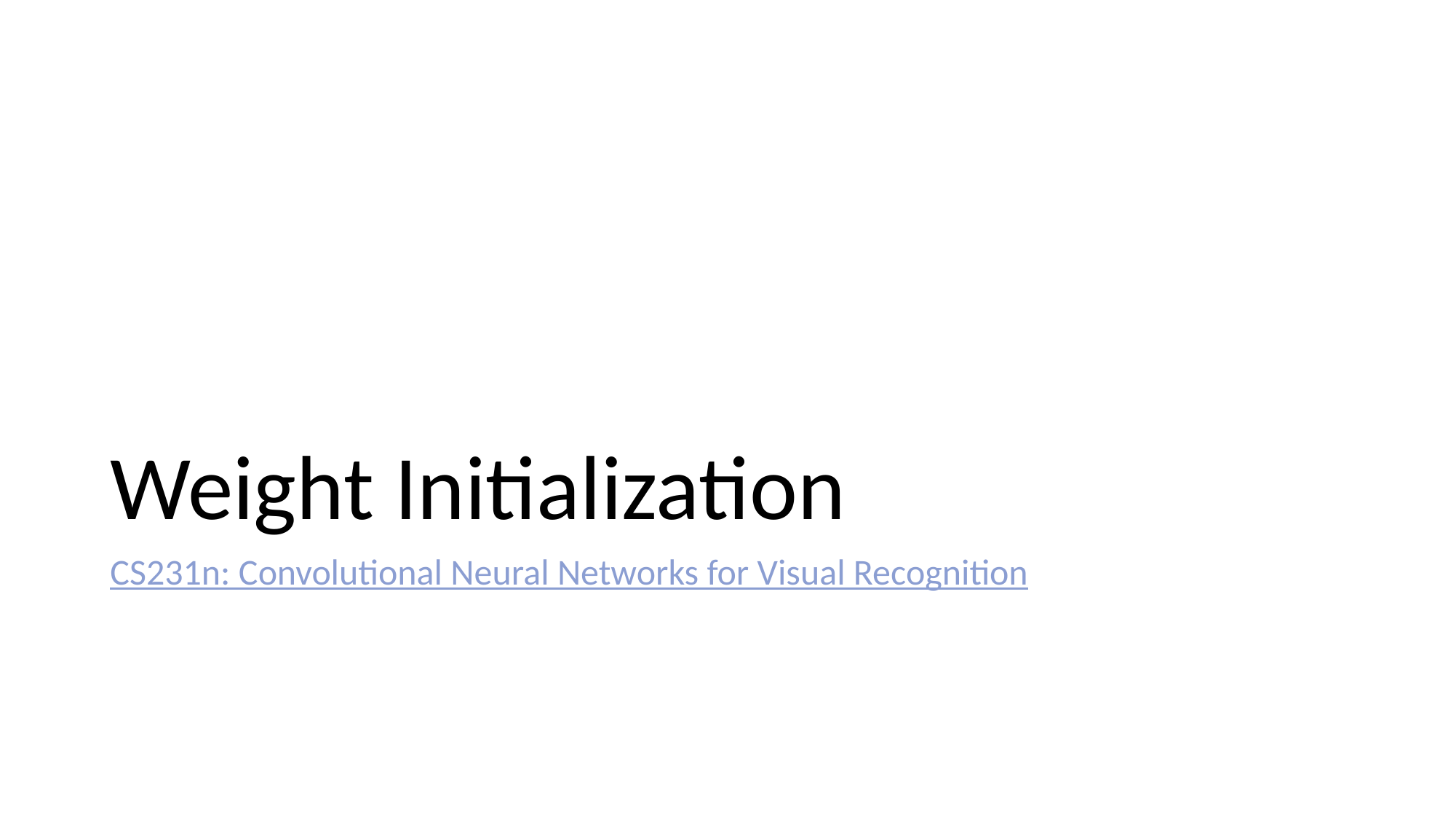

# Weight Initialization
CS231n: Convolutional Neural Networks for Visual Recognition